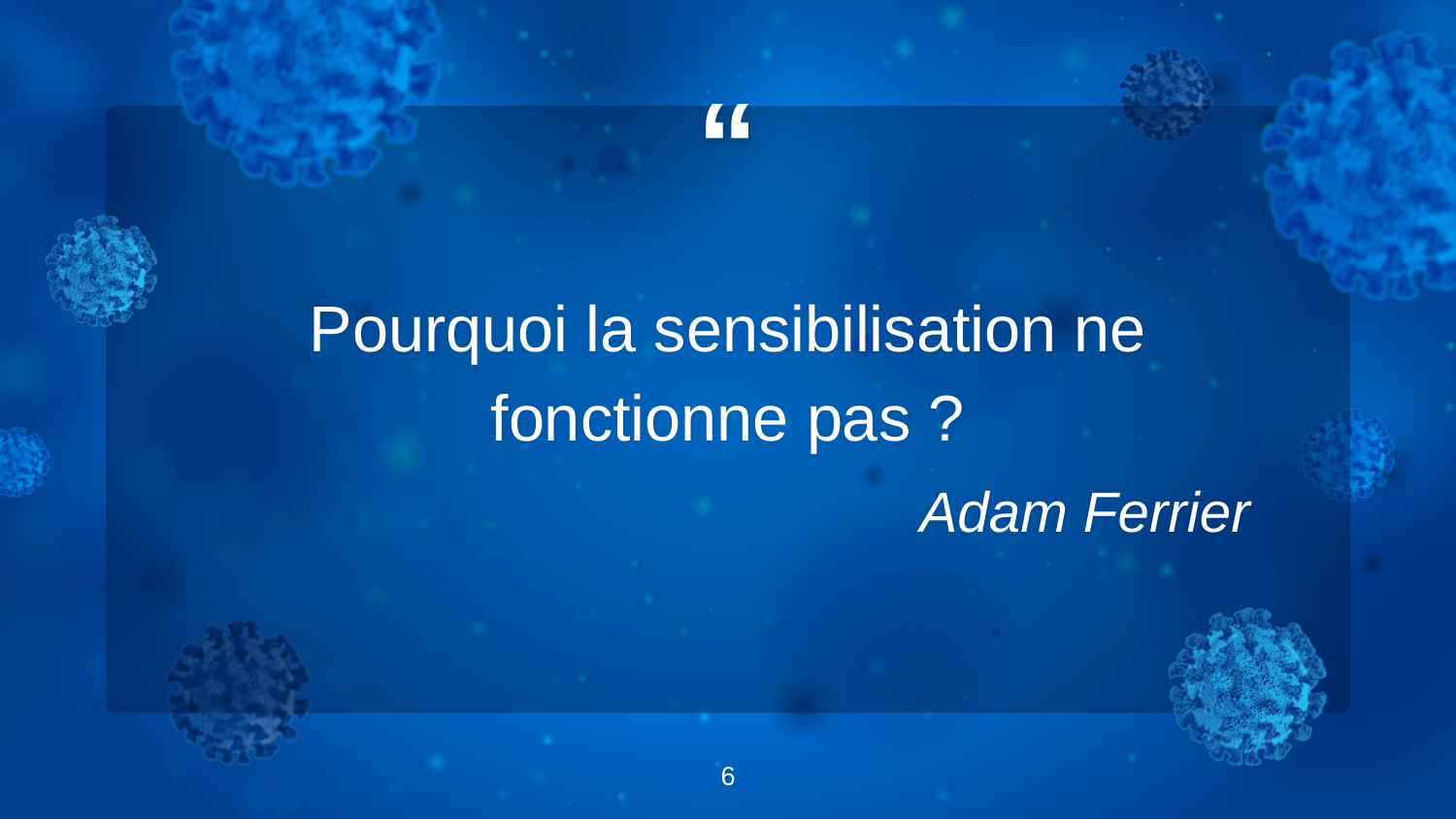

Pourquoi la sensibilisation ne fonctionne pas ?
Adam Ferrier
6